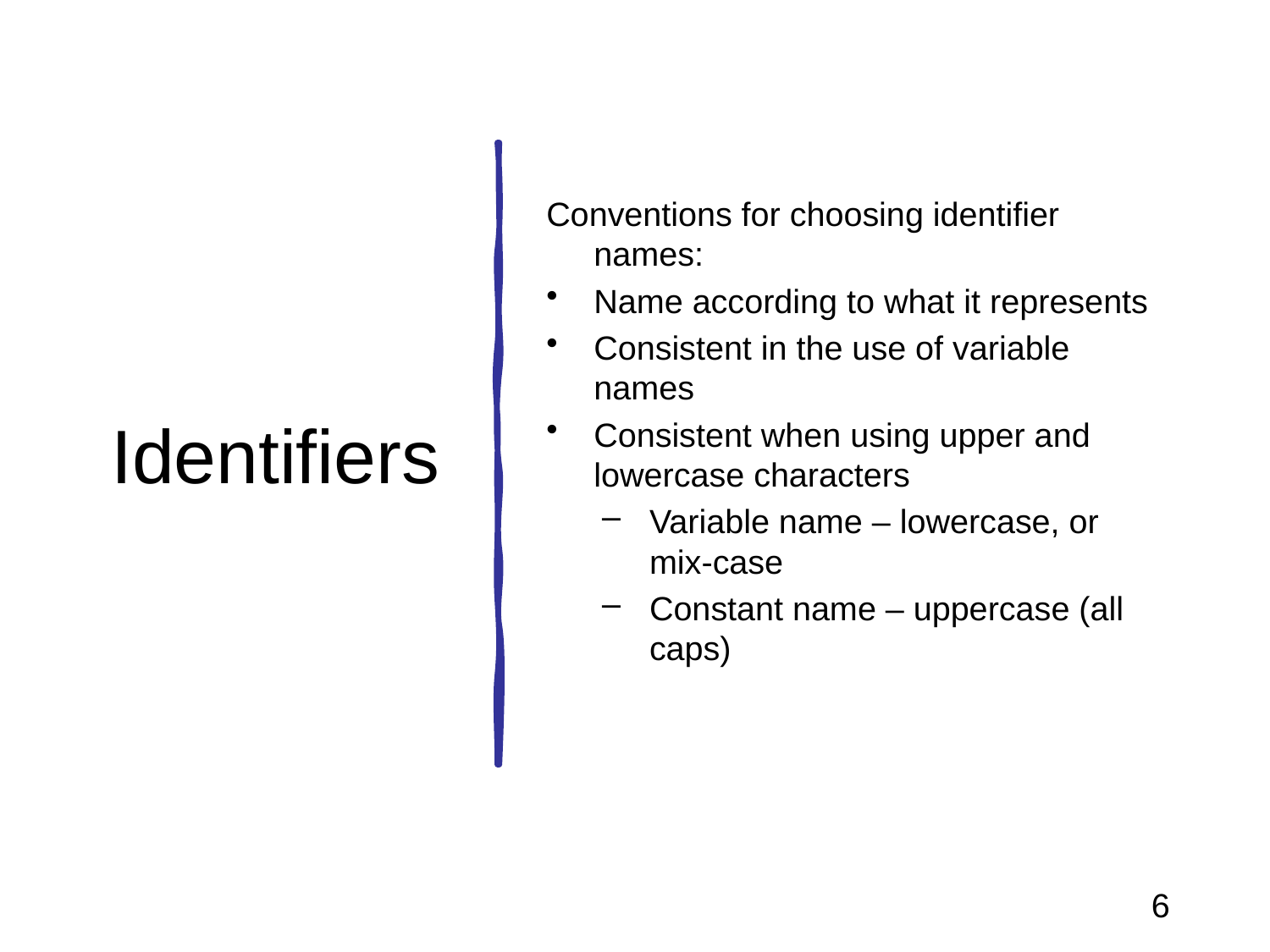

# Identifiers
Conventions for choosing identifier names:
Name according to what it represents
Consistent in the use of variable names
Consistent when using upper and lowercase characters
Variable name – lowercase, or mix-case
Constant name – uppercase (all caps)

6